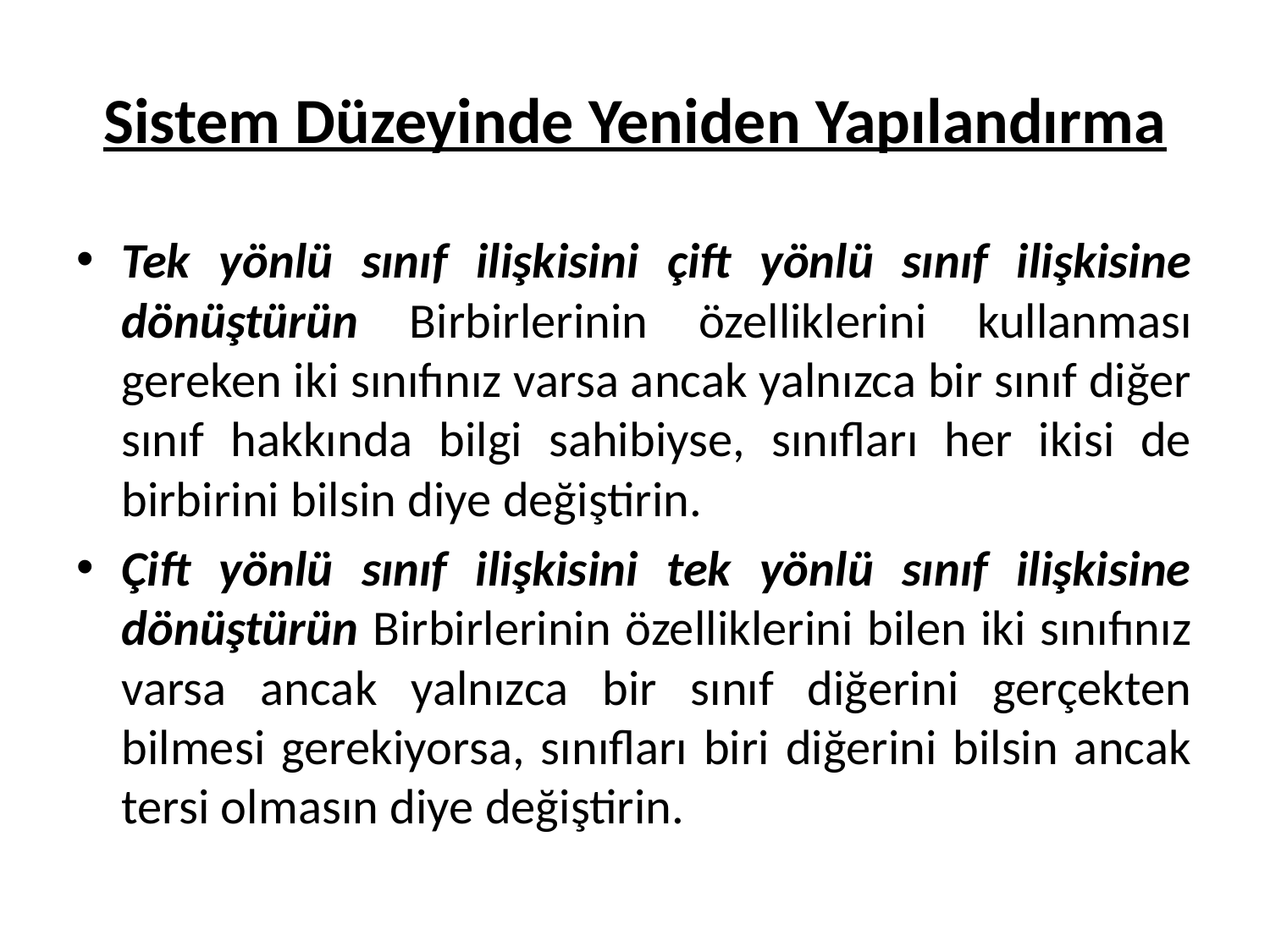

# Sistem Düzeyinde Yeniden Yapılandırma
Tek yönlü sınıf ilişkisini çift yönlü sınıf ilişkisine dönüştürün Birbirlerinin özelliklerini kullanması gereken iki sınıfınız varsa ancak yalnızca bir sınıf diğer sınıf hakkında bilgi sahibiyse, sınıfları her ikisi de birbirini bilsin diye değiştirin.
Çift yönlü sınıf ilişkisini tek yönlü sınıf ilişkisine dönüştürün Birbirlerinin özelliklerini bilen iki sınıfınız varsa ancak yalnızca bir sınıf diğerini gerçekten bilmesi gerekiyorsa, sınıfları biri diğerini bilsin ancak tersi olmasın diye değiştirin.